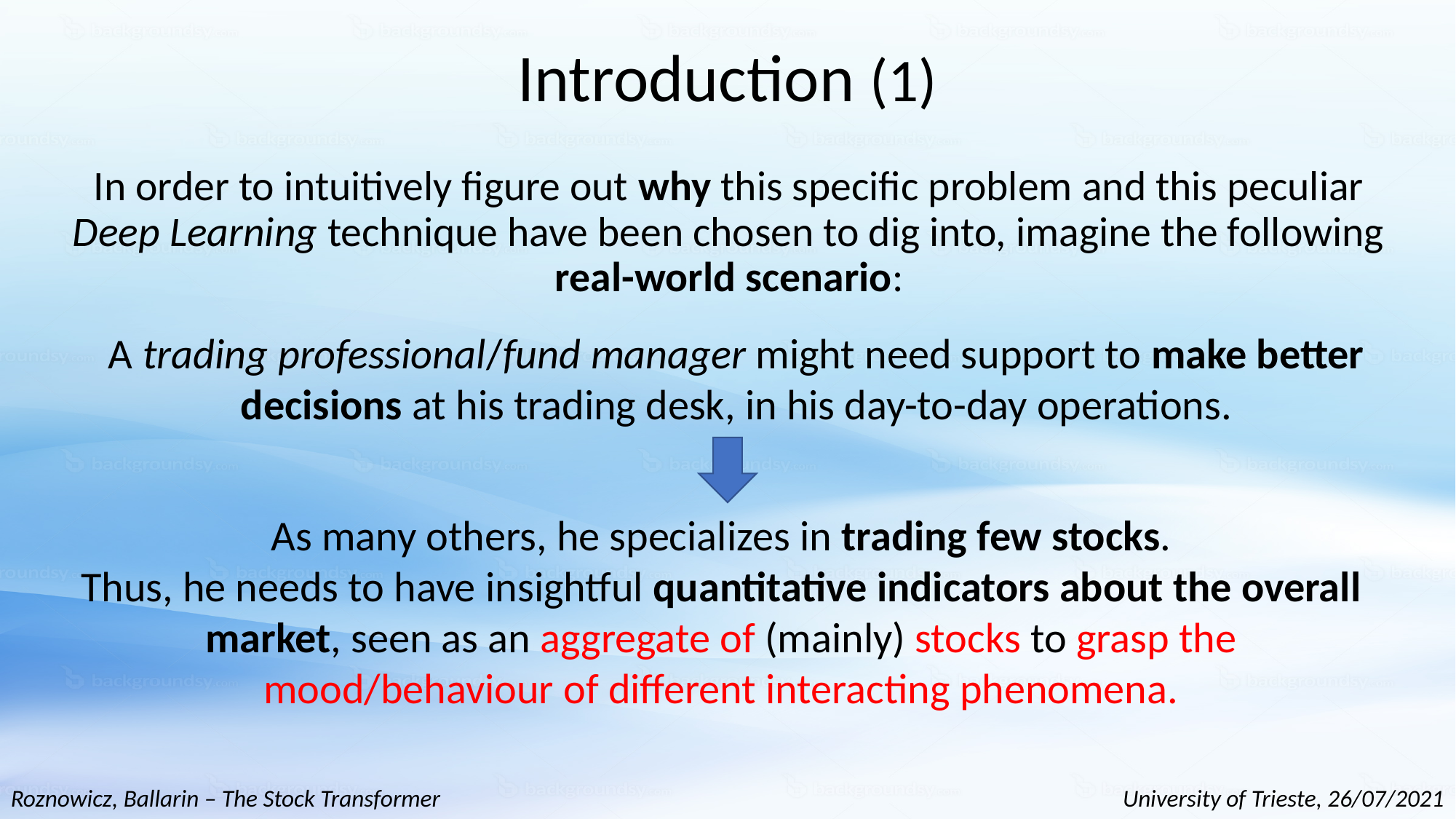

# Introduction (1)
In order to intuitively figure out why this specific problem and this peculiar Deep Learning technique have been chosen to dig into, imagine the following real-world scenario:

A trading professional/fund manager might need support to make better decisions at his trading desk, in his day-to-day operations.

As many others, he specializes in trading few stocks.
Thus, he needs to have insightful quantitative indicators about the overall market, seen as an aggregate of (mainly) stocks to grasp the mood/behaviour of different interacting phenomena.
Roznowicz, Ballarin – The Stock Transformer
University of Trieste, 26/07/2021